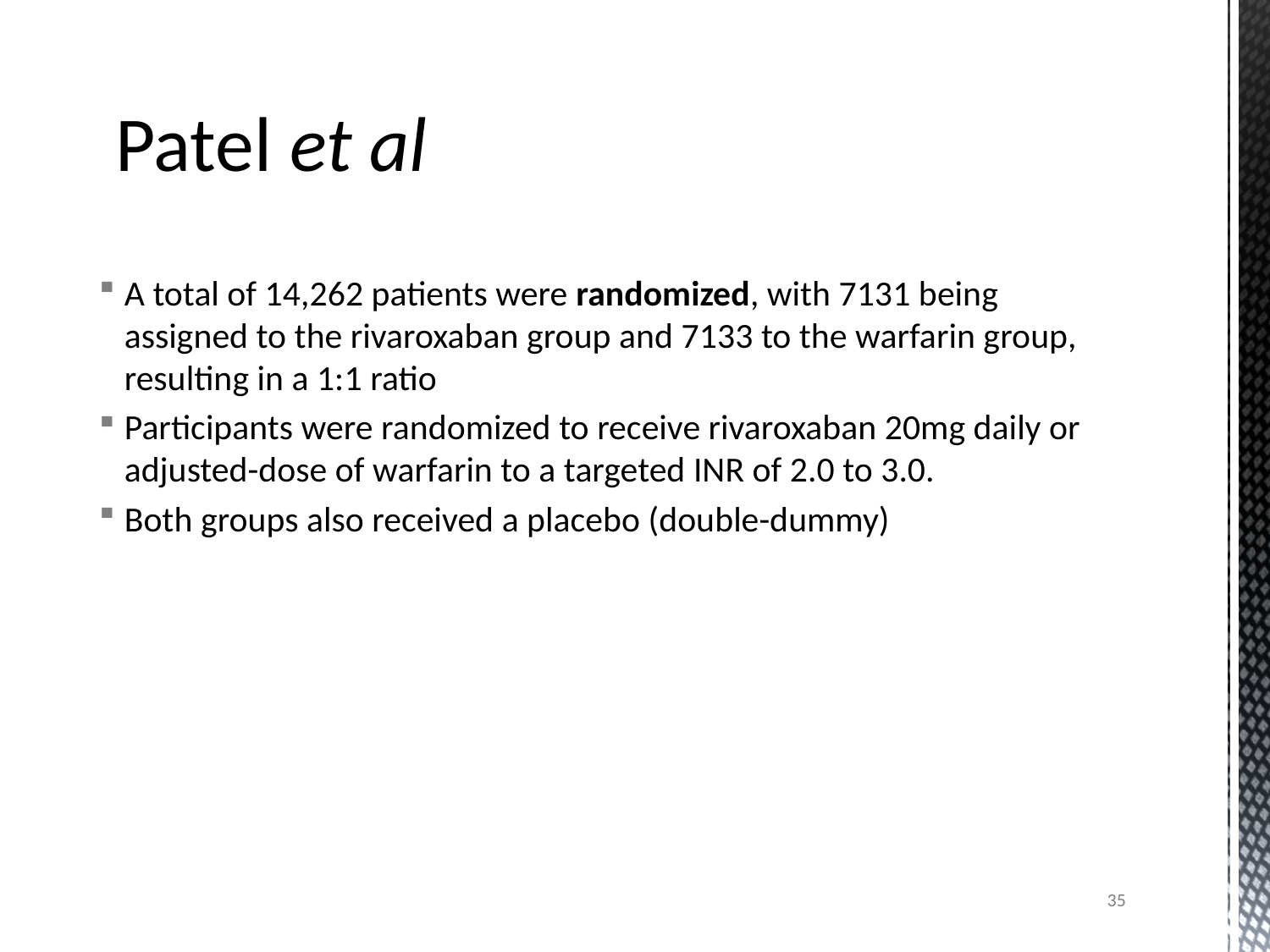

# Patel et al
A total of 14,262 patients were randomized, with 7131 being assigned to the rivaroxaban group and 7133 to the warfarin group, resulting in a 1:1 ratio
Participants were randomized to receive rivaroxaban 20mg daily or adjusted-dose of warfarin to a targeted INR of 2.0 to 3.0.
Both groups also received a placebo (double-dummy)

35